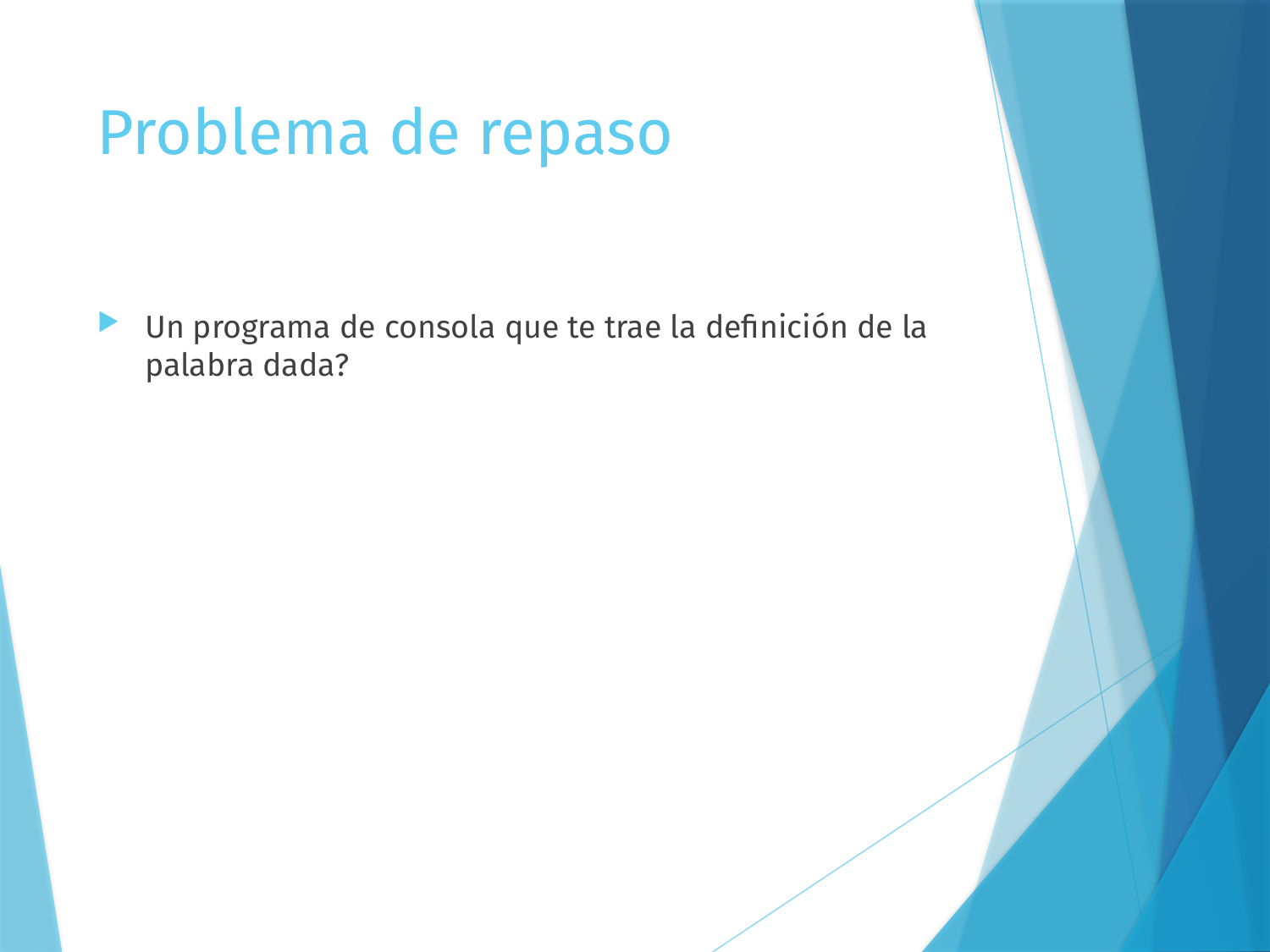

# Problema de repaso
Un programa de consola que te trae la definición de la palabra dada?